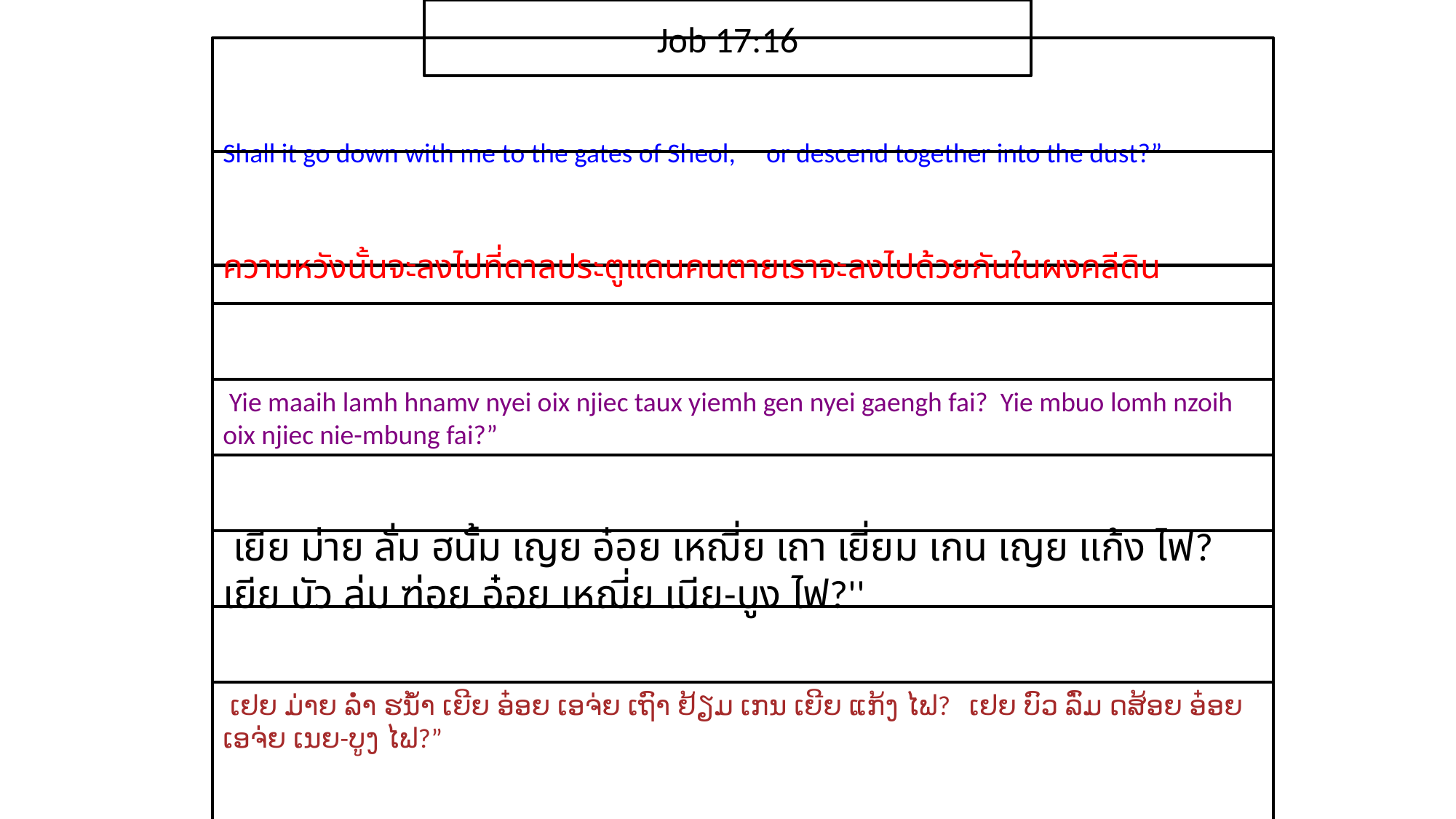

Job 17:16
Shall it go down with me to the gates of Sheol,     or descend together into the dust?”
ความ​หวัง​นั้น​จะ​ลง​ไป​ที่​ดาล​ประตู​แดน​คน​ตายเรา​จะ​ลง​ไป​ด้วย​กัน​ใน​ผง​คลี​ดิน​
 Yie maaih lamh hnamv nyei oix njiec taux yiemh gen nyei gaengh fai?  Yie mbuo lomh nzoih oix njiec nie-mbung fai?”
 เยีย ม่าย ลั่ม ฮนั้ม เญย อ๋อย เหฌี่ย เถา เยี่ยม เกน เญย แก้ง ไฟ?  เยีย บัว ล่ม ฑ่อย อ๋อย เหฌี่ย เนีย-บูง ไฟ?''
 ເຢຍ ມ່າຍ ລ່ຳ ຮນ້ຳ ເຍີຍ ອ໋ອຍ ເອຈ່ຍ ເຖົາ ຢ້ຽມ ເກນ ເຍີຍ ແກ້ງ ໄຟ?   ເຢຍ ບົວ ລົ່ມ ດສ້ອຍ ອ໋ອຍ ເອຈ່ຍ ເນຍ-ບູງ ໄຟ?”